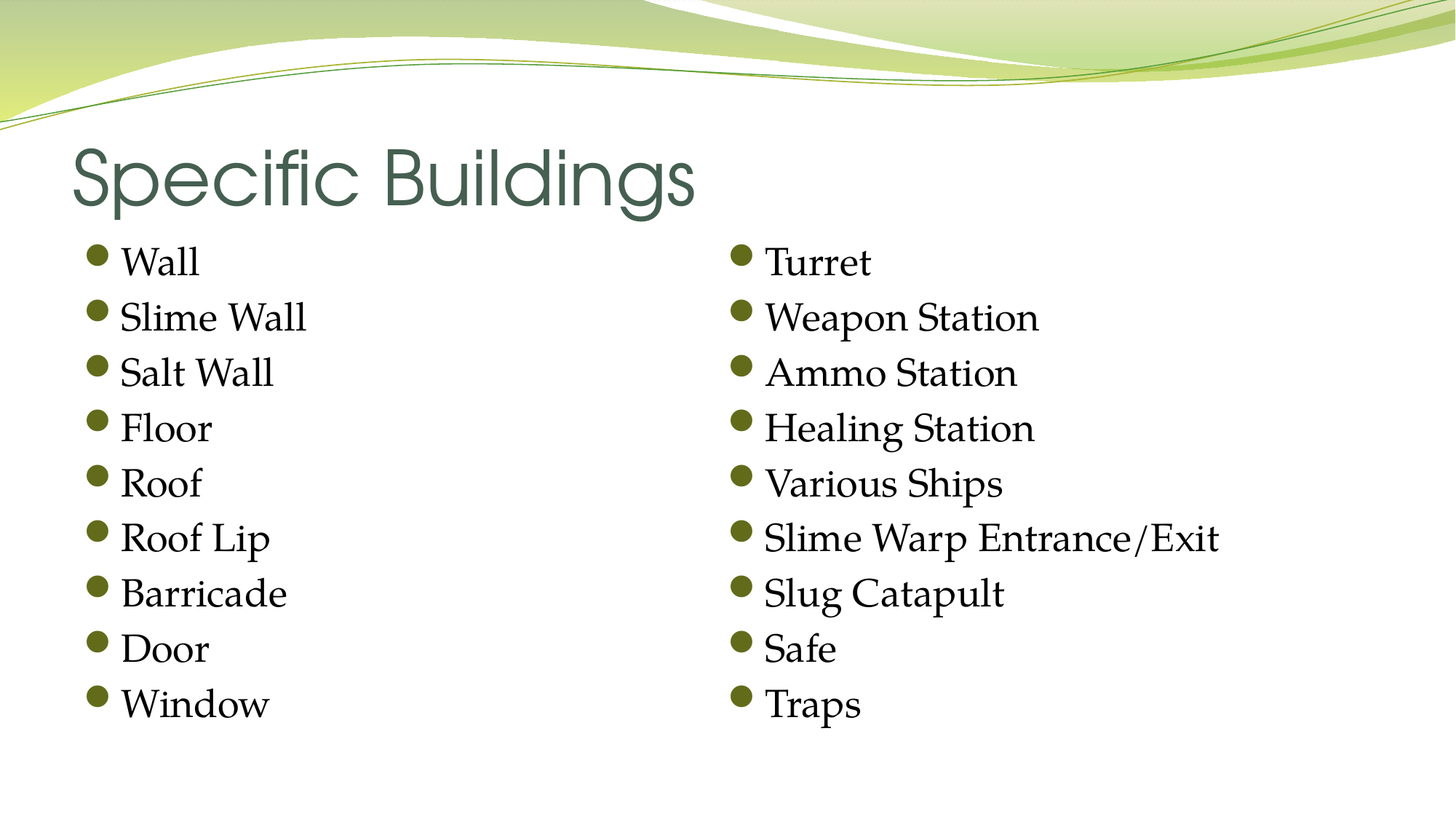

# Specific Buildings
Wall
Slime Wall
Salt Wall
Floor
Roof
Roof Lip
Barricade
Door
Window
Turret
Weapon Station
Ammo Station
Healing Station
Various Ships
Slime Warp Entrance/Exit
Slug Catapult
Safe
Traps